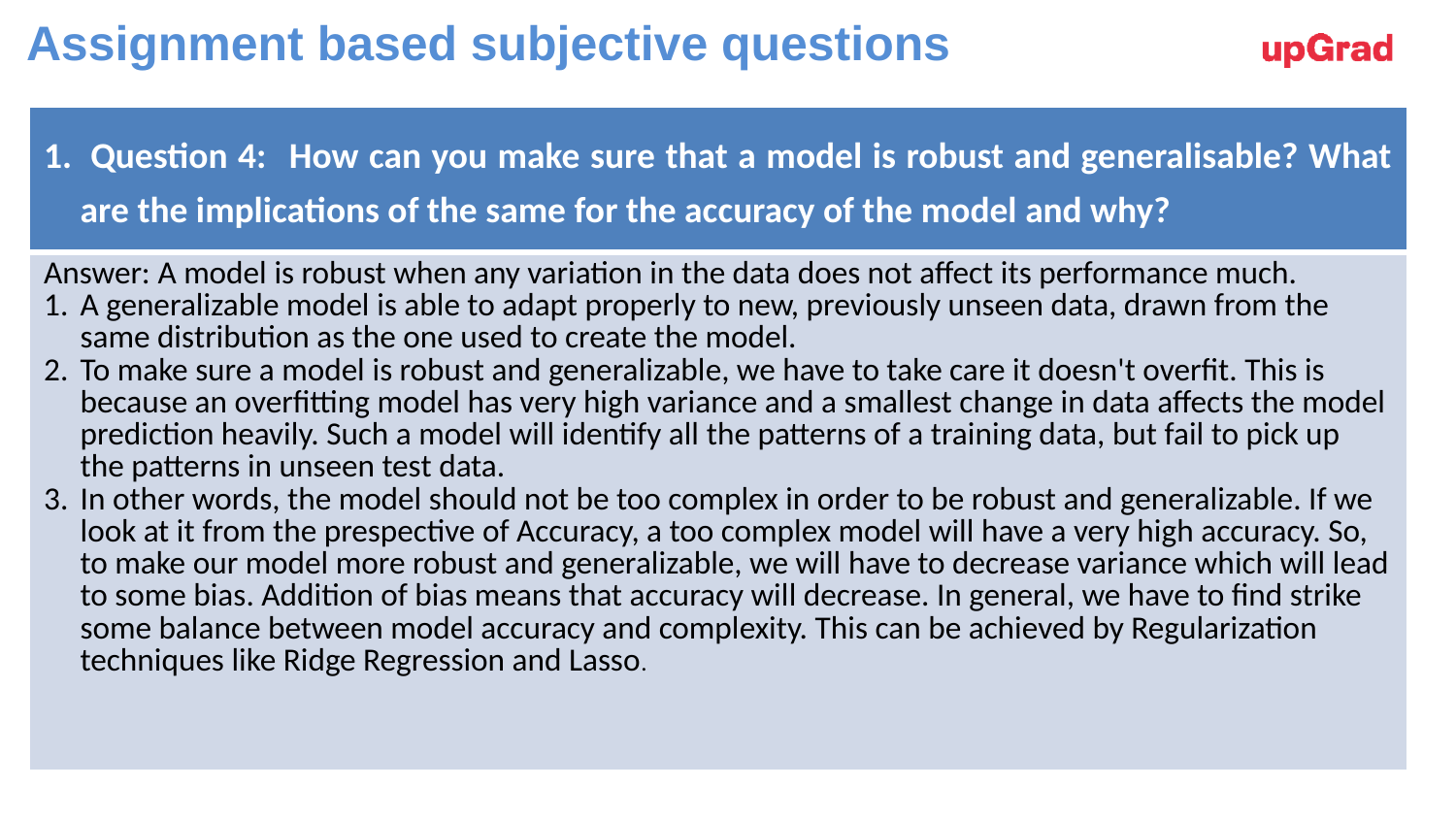

# Assignment based subjective questions
| Question 4: How can you make sure that a model is robust and generalisable? What are the implications of the same for the accuracy of the model and why? |
| --- |
| Answer: A model is robust when any variation in the data does not affect its performance much. A generalizable model is able to adapt properly to new, previously unseen data, drawn from the same distribution as the one used to create the model. To make sure a model is robust and generalizable, we have to take care it doesn't overfit. This is because an overfitting model has very high variance and a smallest change in data affects the model prediction heavily. Such a model will identify all the patterns of a training data, but fail to pick up the patterns in unseen test data. In other words, the model should not be too complex in order to be robust and generalizable. If we look at it from the prespective of Accuracy, a too complex model will have a very high accuracy. So, to make our model more robust and generalizable, we will have to decrease variance which will lead to some bias. Addition of bias means that accuracy will decrease. In general, we have to find strike some balance between model accuracy and complexity. This can be achieved by Regularization techniques like Ridge Regression and Lasso. |